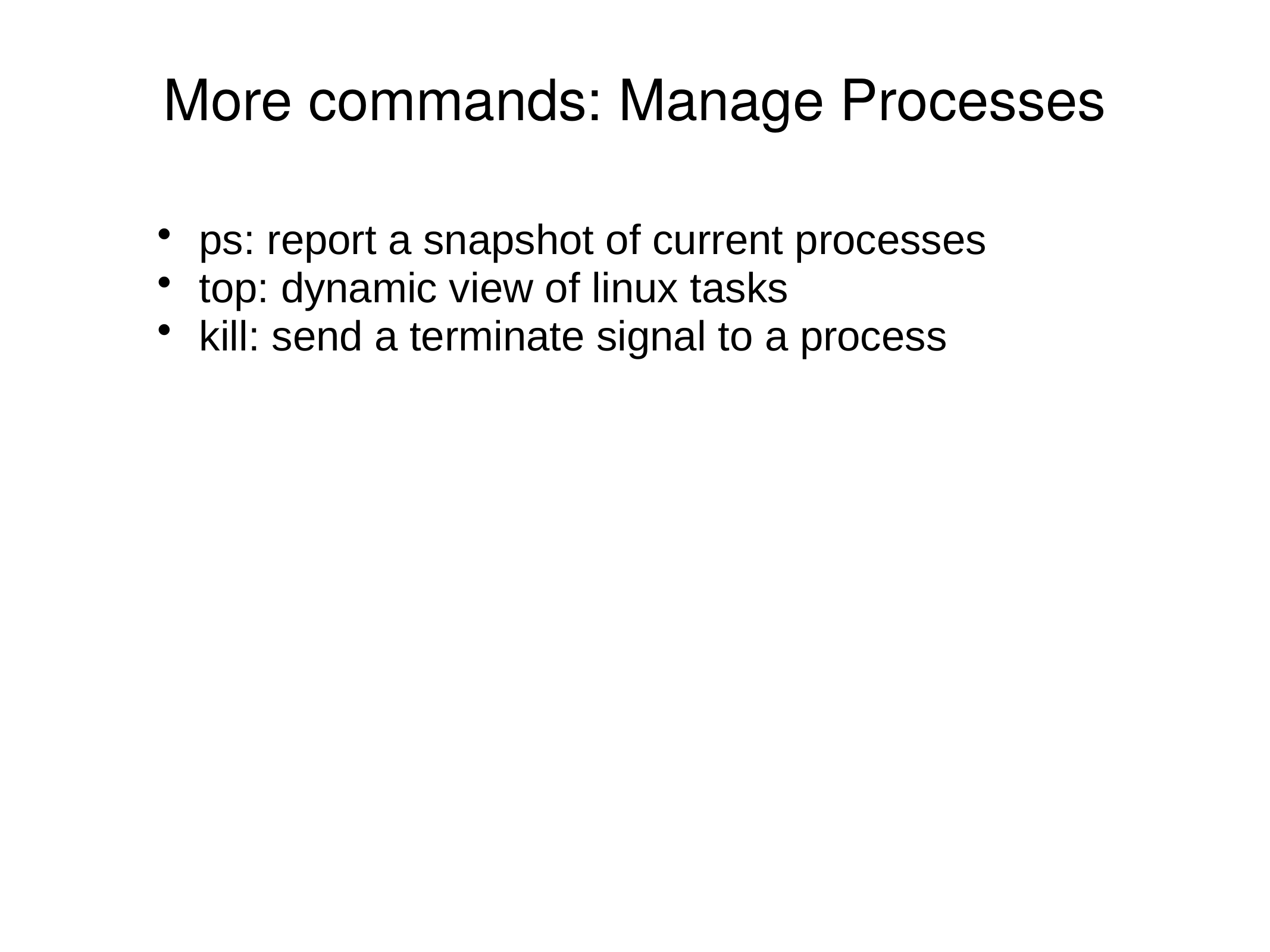

More commands: Manage Processes
ps: report a snapshot of current processes
top: dynamic view of linux tasks
kill: send a terminate signal to a process